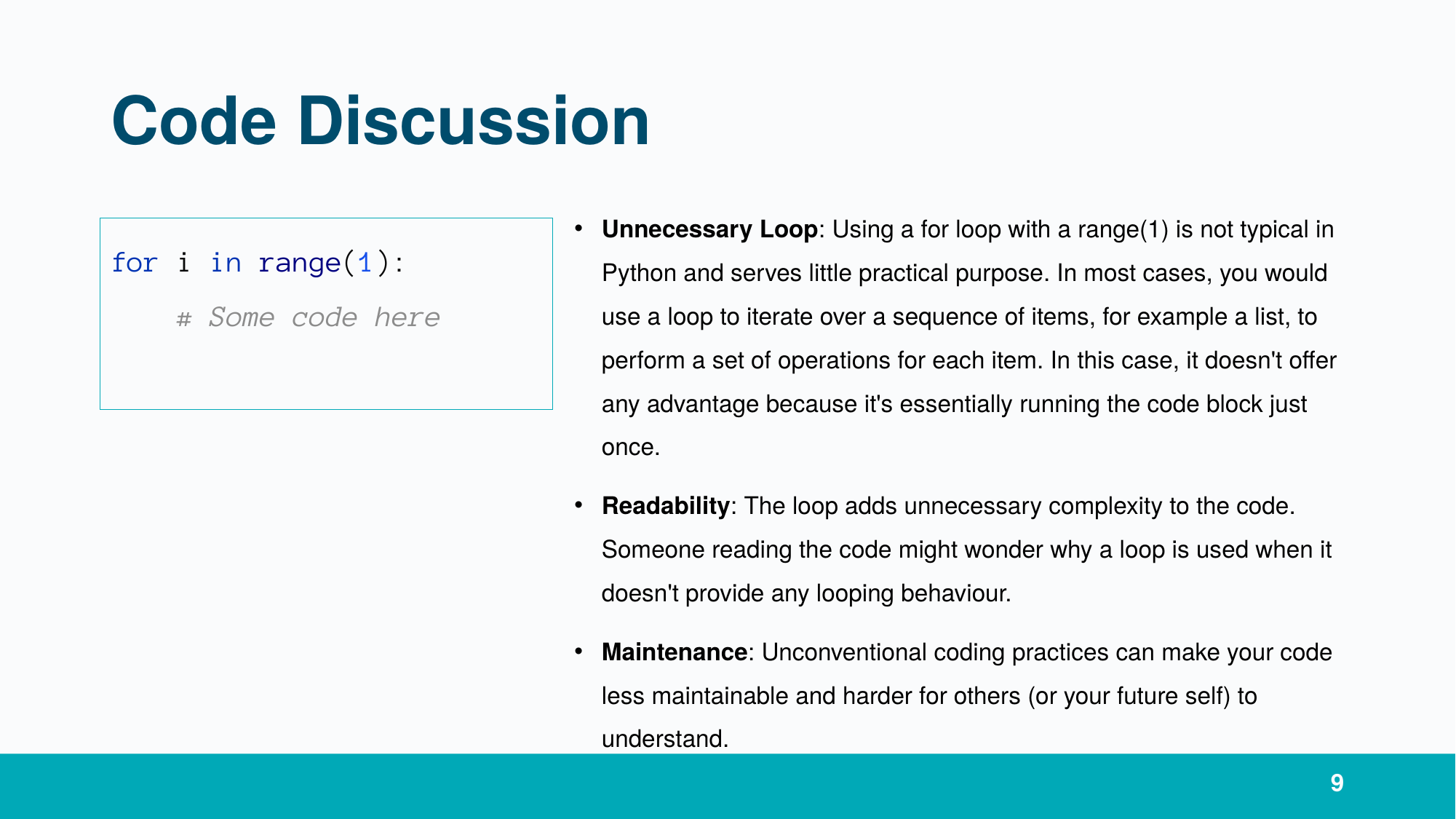

# Code Discussion
Unnecessary Loop: Using a for loop with a range(1) is not typical in Python and serves little practical purpose. In most cases, you would use a loop to iterate over a sequence of items, for example a list, to perform a set of operations for each item. In this case, it doesn't offer any advantage because it's essentially running the code block just once.
Readability: The loop adds unnecessary complexity to the code. Someone reading the code might wonder why a loop is used when it doesn't provide any looping behaviour.
Maintenance: Unconventional coding practices can make your code less maintainable and harder for others (or your future self) to understand.

for i in range(1):
    # Some code here

9